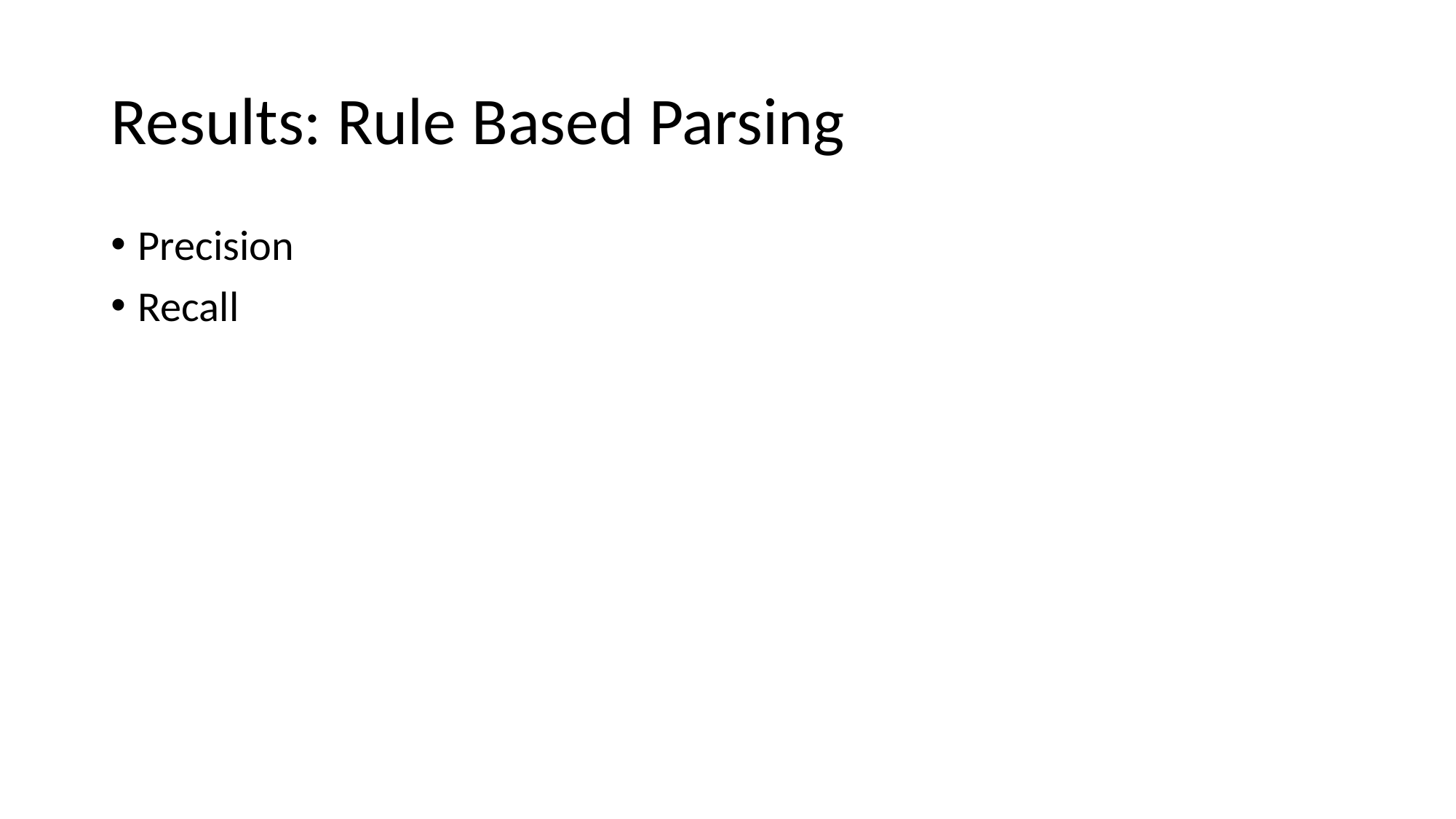

# Results: Rule Based Parsing
Precision
Recall